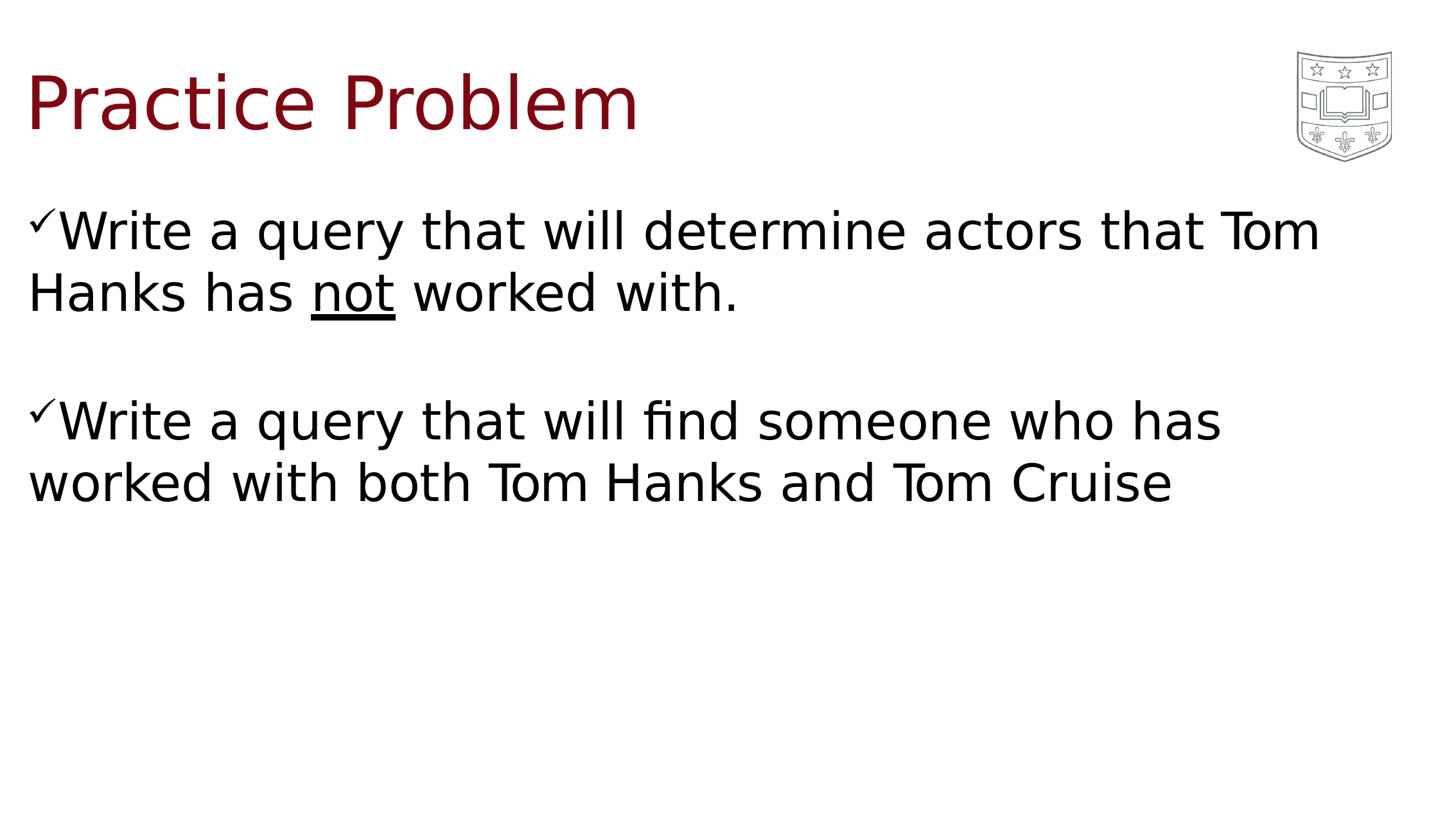

# Practice Problem
Write a query that will determine actors that Tom  Hanks has not worked with.

Write a query that will find someone who has  worked with both Tom Hanks and Tom Cruise